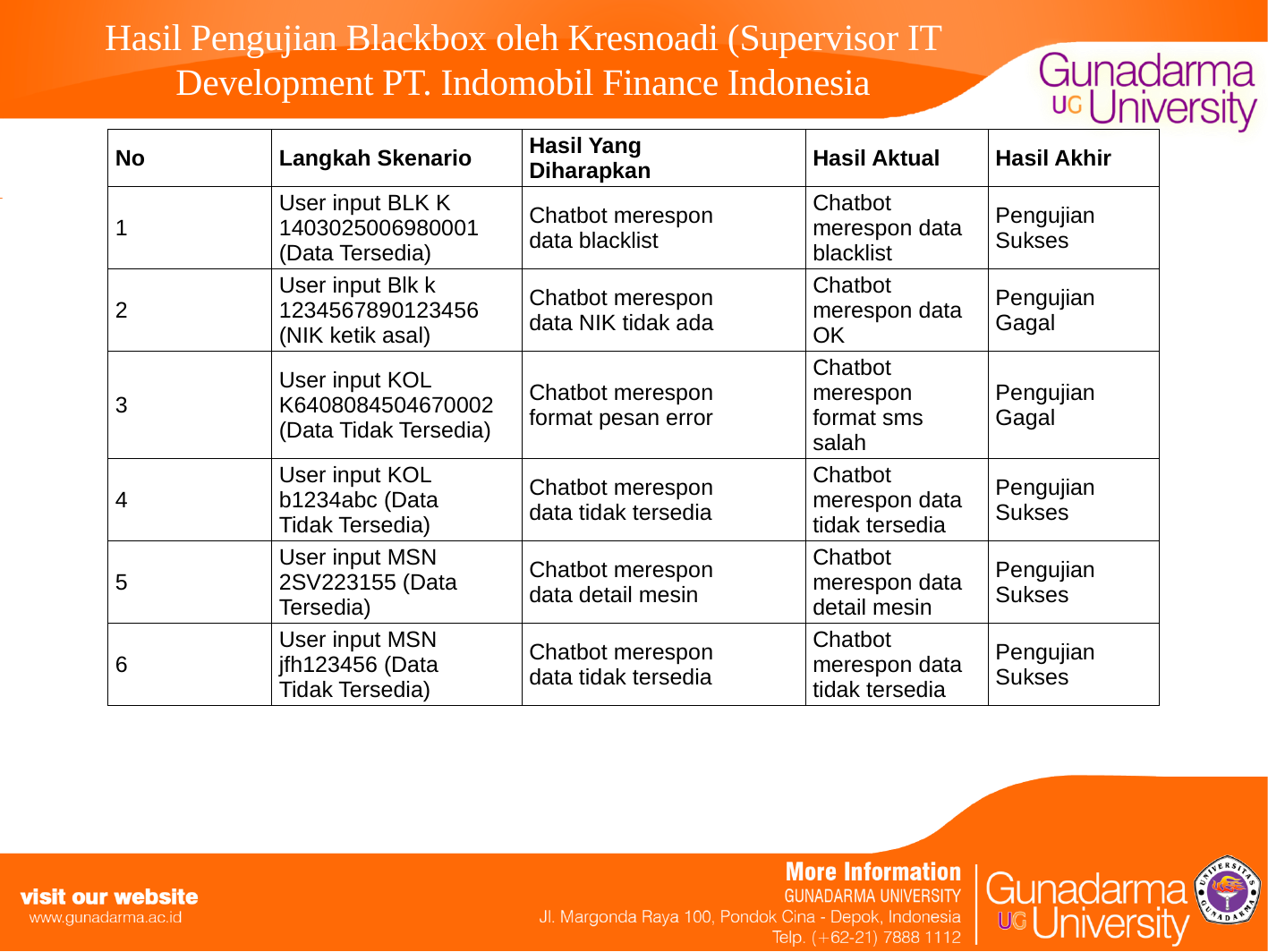

# Hasil Pengujian Blackbox oleh Kresnoadi (Supervisor IT Development PT. Indomobil Finance Indonesia

| No | Langkah Skenario | Hasil Yang Diharapkan | Hasil Aktual | Hasil Akhir |
| --- | --- | --- | --- | --- |
| 1 | User input BLK K 1403025006980001 (Data Tersedia) | Chatbot merespon data blacklist | Chatbot merespon data blacklist | Pengujian Sukses |
| 2 | User input Blk k 1234567890123456 (NIK ketik asal) | Chatbot merespon data NIK tidak ada | Chatbot merespon data OK | Pengujian Gagal |
| 3 | User input KOL K6408084504670002 (Data Tidak Tersedia) | Chatbot merespon format pesan error | Chatbot merespon format sms salah | Pengujian Gagal |
| 4 | User input KOL b1234abc (Data Tidak Tersedia) | Chatbot merespon data tidak tersedia | Chatbot merespon data tidak tersedia | Pengujian Sukses |
| 5 | User input MSN 2SV223155 (Data Tersedia) | Chatbot merespon data detail mesin | Chatbot merespon data detail mesin | Pengujian Sukses |
| 6 | User input MSN jfh123456 (Data Tidak Tersedia) | Chatbot merespon data tidak tersedia | Chatbot merespon data tidak tersedia | Pengujian Sukses |